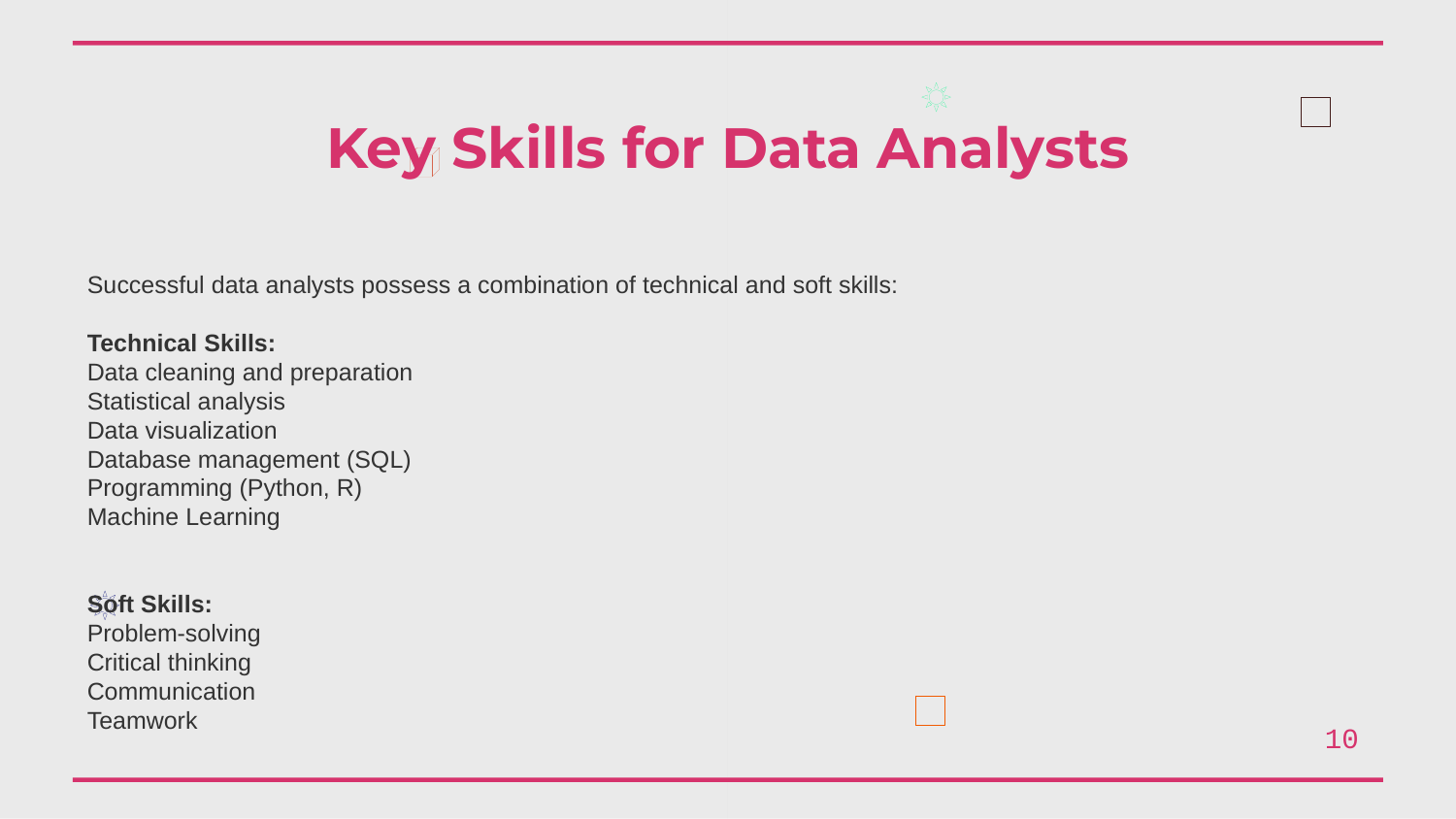

Key Skills for Data Analysts

Successful data analysts possess a combination of technical and soft skills:

Technical Skills:
Data cleaning and preparation
Statistical analysis
Data visualization
Database management (SQL)
Programming (Python, R)
Machine Learning

Soft Skills:
Problem-solving
Critical thinking
Communication
Teamwork

10